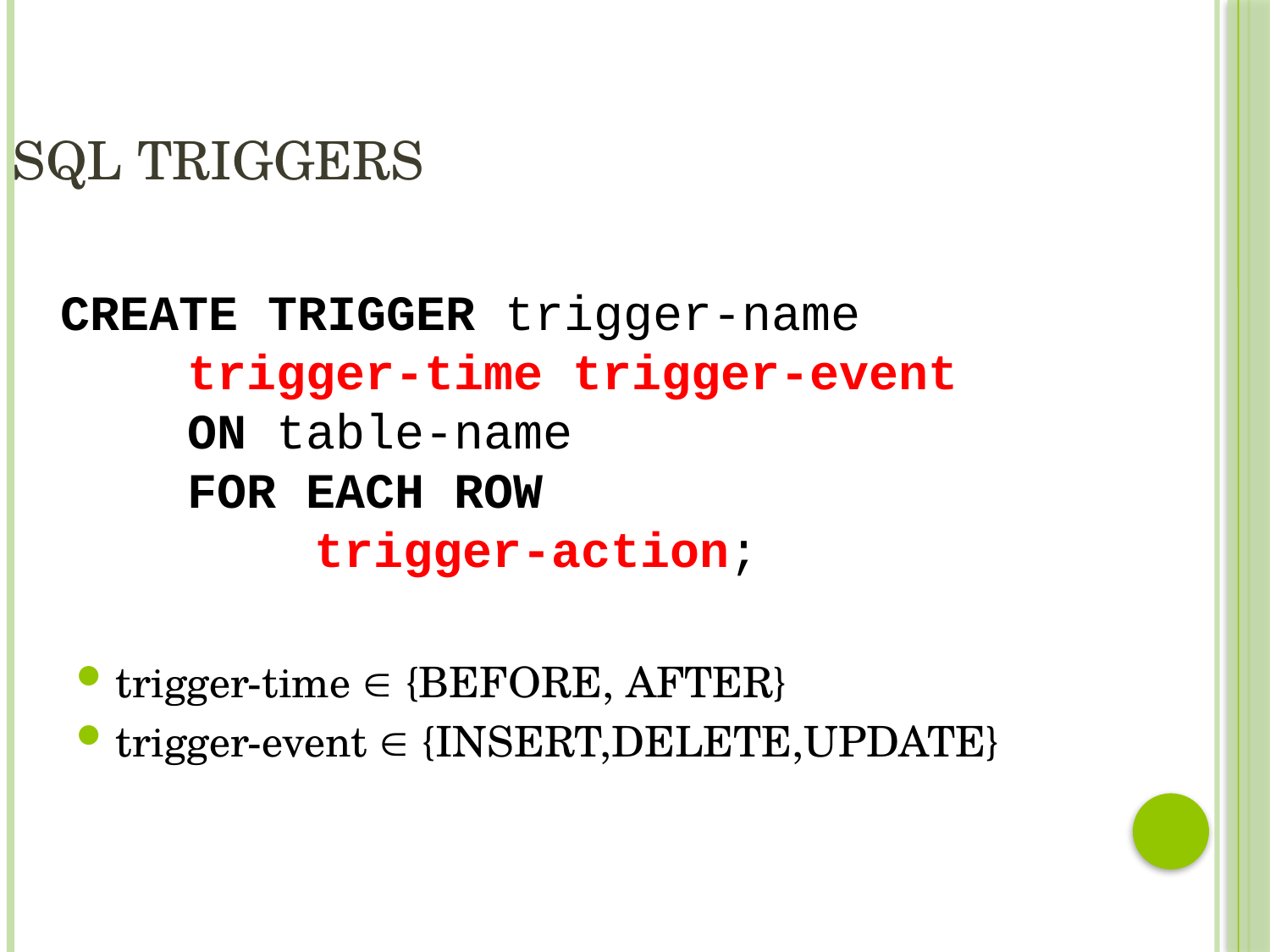

SQL Triggers

	CREATE TRIGGER trigger-name
	trigger-time trigger-event
	ON table-name
	FOR EACH ROW
		trigger-action;

trigger-time ∈ {BEFORE, AFTER}
trigger-event ∈ {INSERT,DELETE,UPDATE}